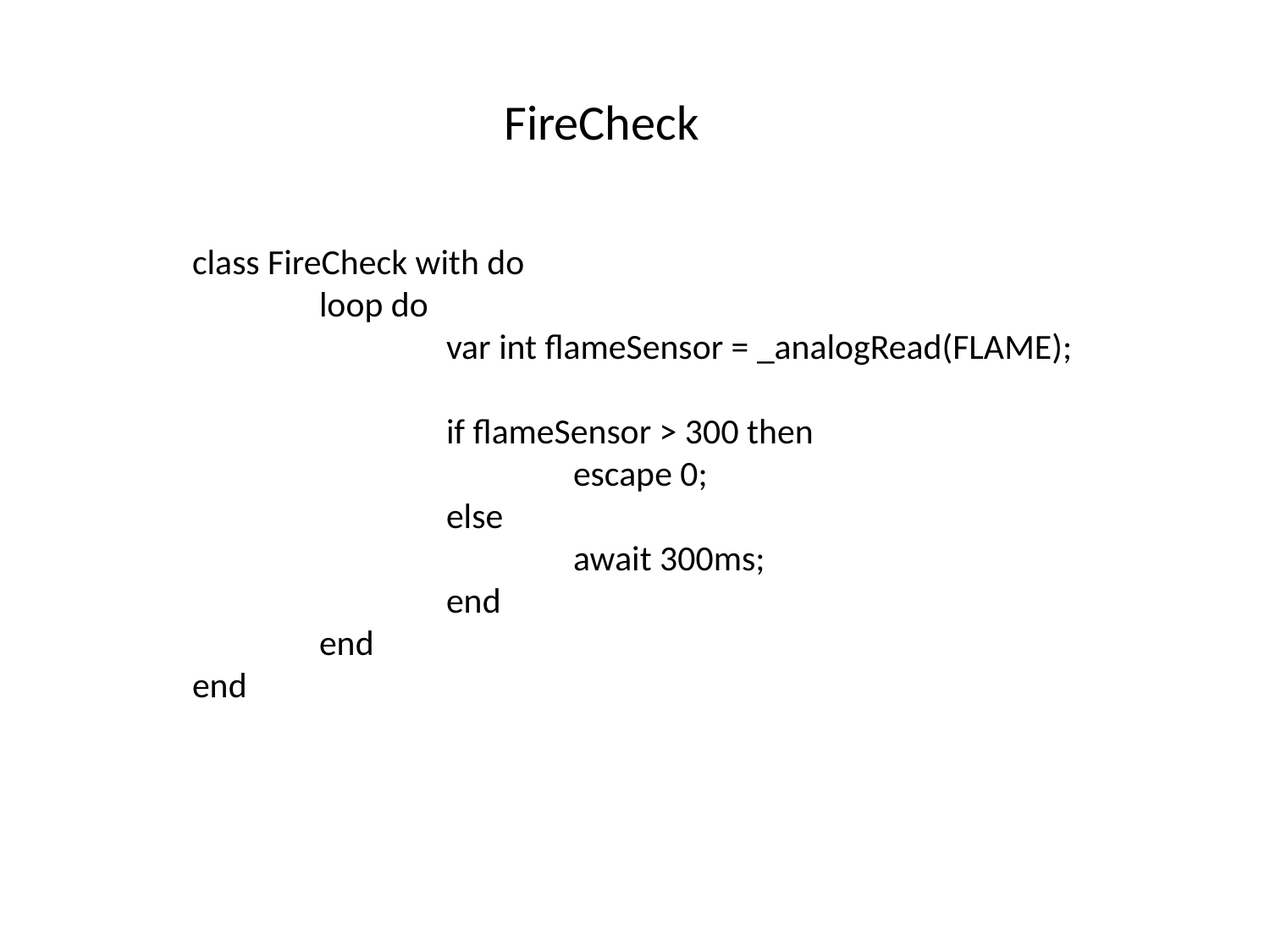

FireCheck
class FireCheck with do
	loop do
		var int flameSensor = _analogRead(FLAME);

		if flameSensor > 300 then
			escape 0;
		else
			await 300ms;
		end
	end
end